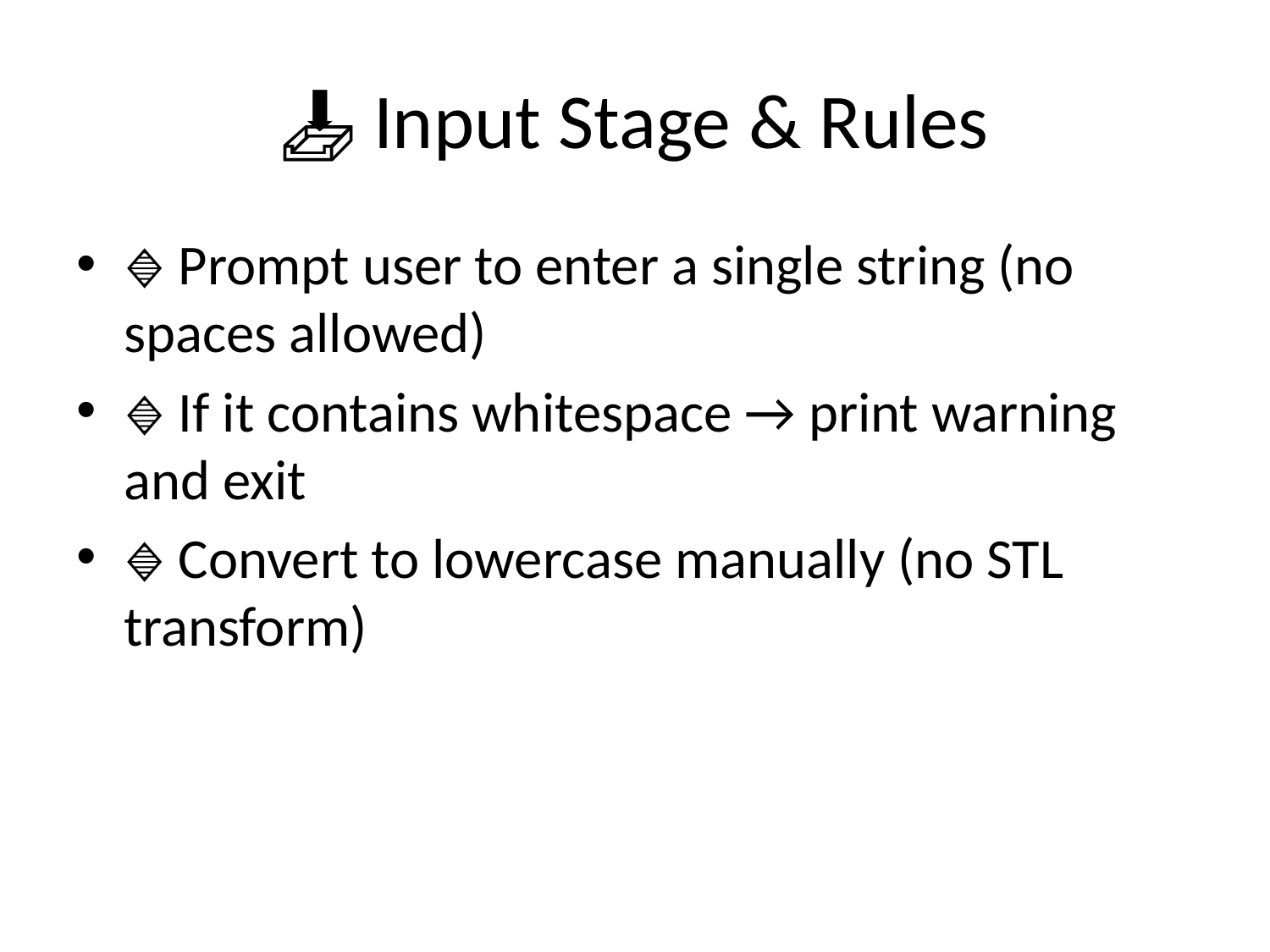

# 📥 Input Stage & Rules
🔹 Prompt user to enter a single string (no spaces allowed)
🔹 If it contains whitespace → print warning and exit
🔹 Convert to lowercase manually (no STL transform)